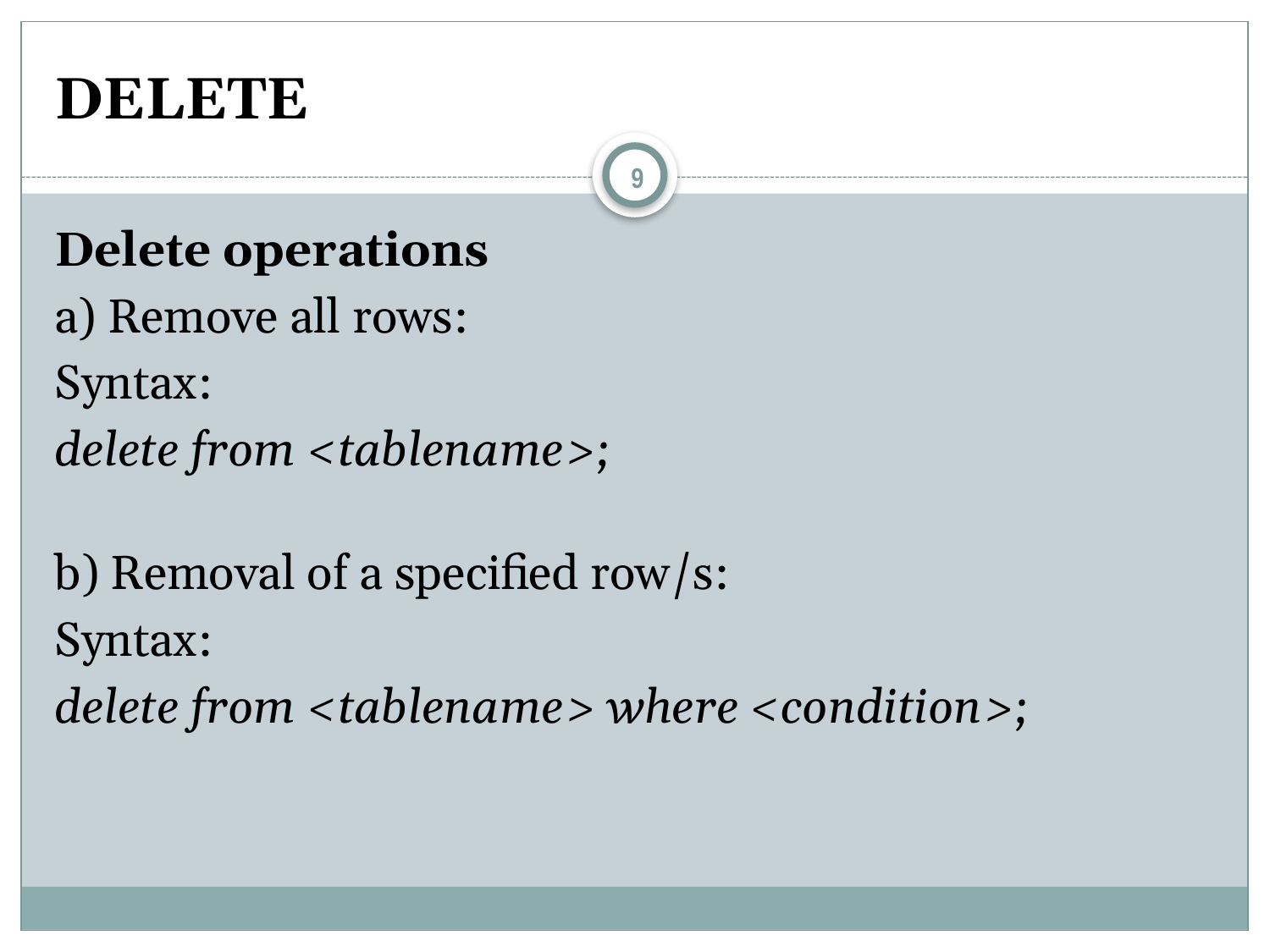

# DELETE
9
Delete operations
a) Remove all rows:
Syntax:
delete from <tablename>;
b) Removal of a specified row/s:
Syntax:
delete from <tablename> where <condition>;